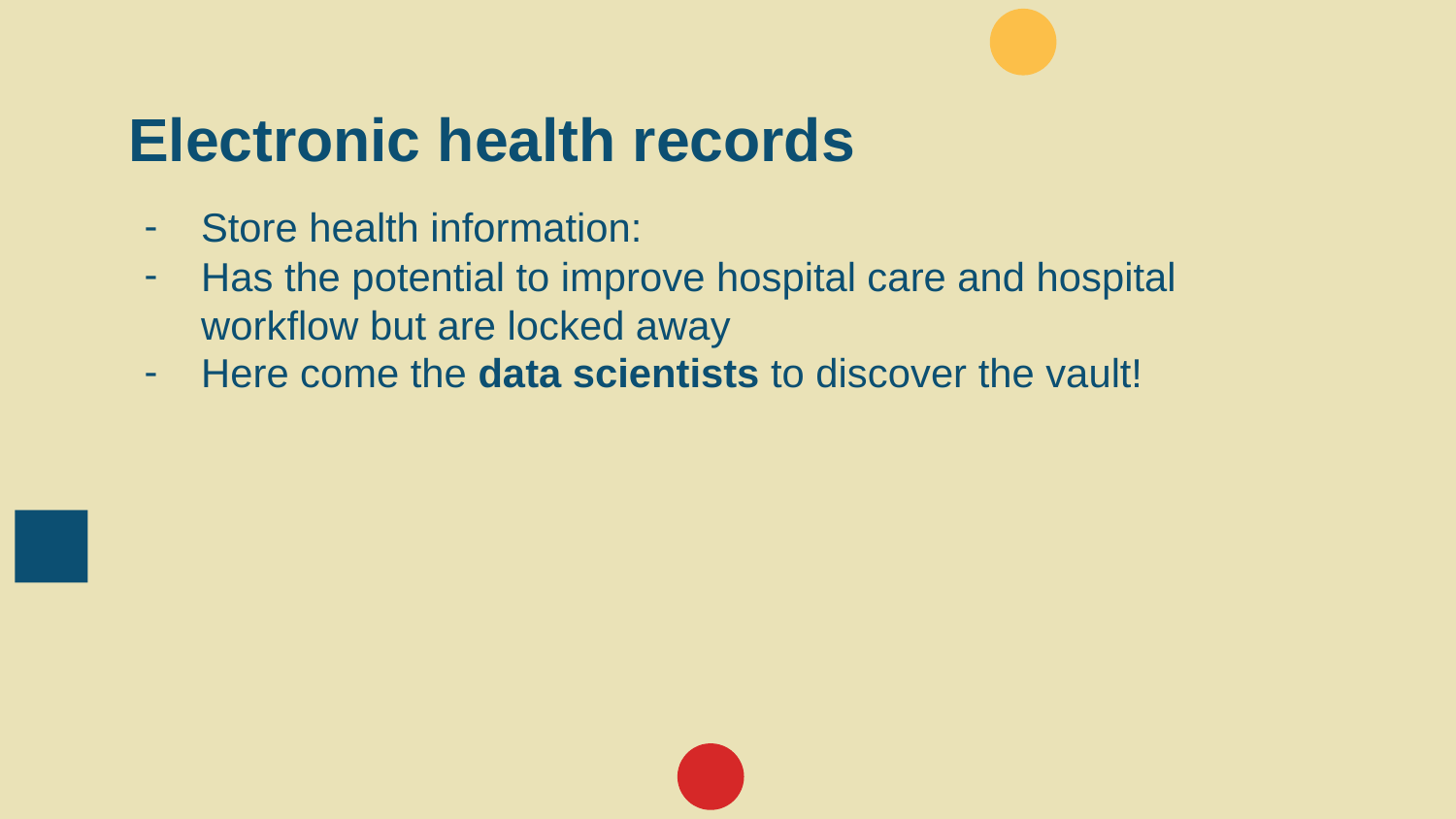

# Electronic health records
Store health information:
Has the potential to improve hospital care and hospital workflow but are locked away
Here come the data scientists to discover the vault!